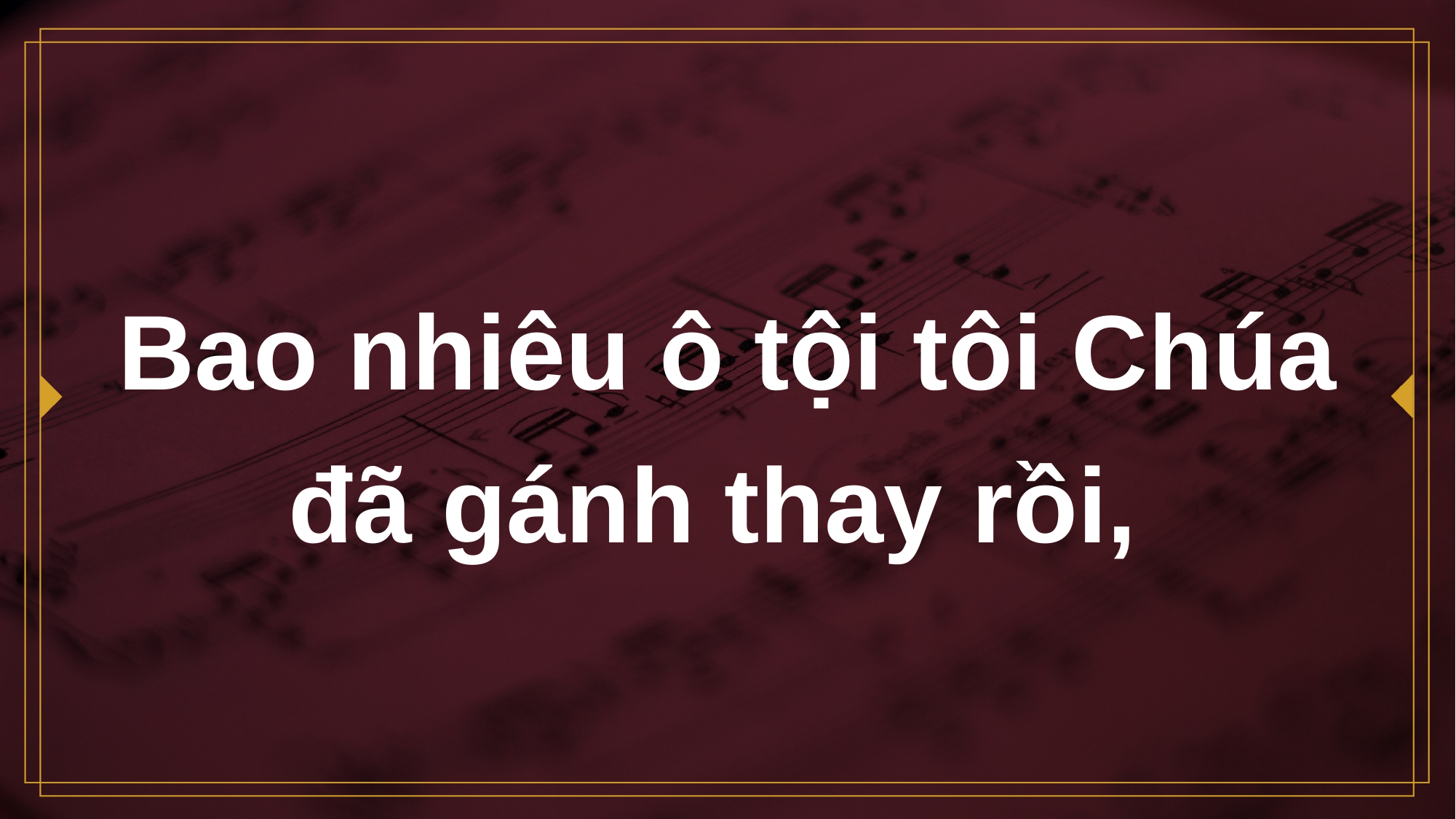

# Bao nhiêu ô tội tôi Chúa đã gánh thay rồi,